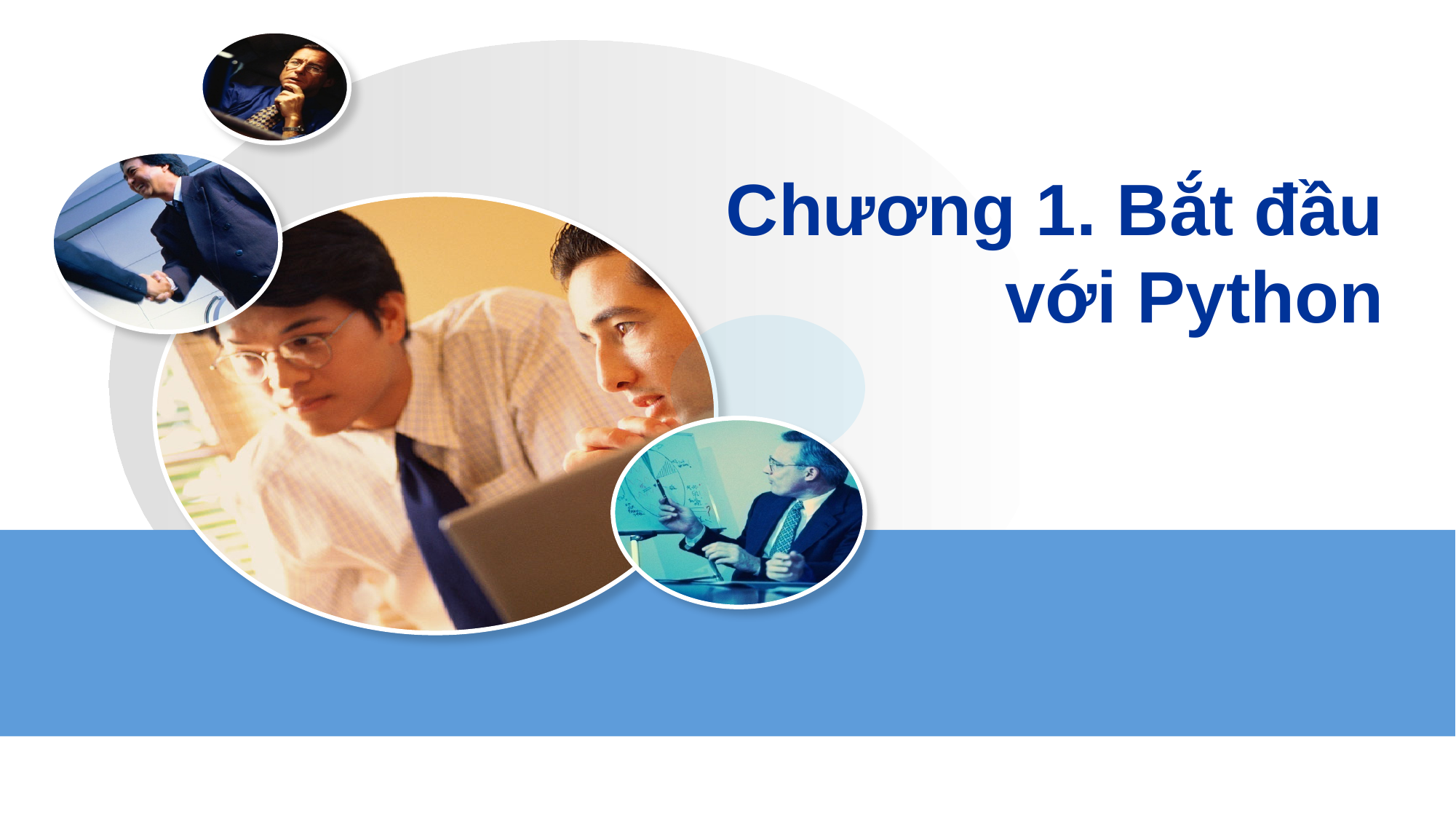

# Chương 1. Bắt đầu với Python